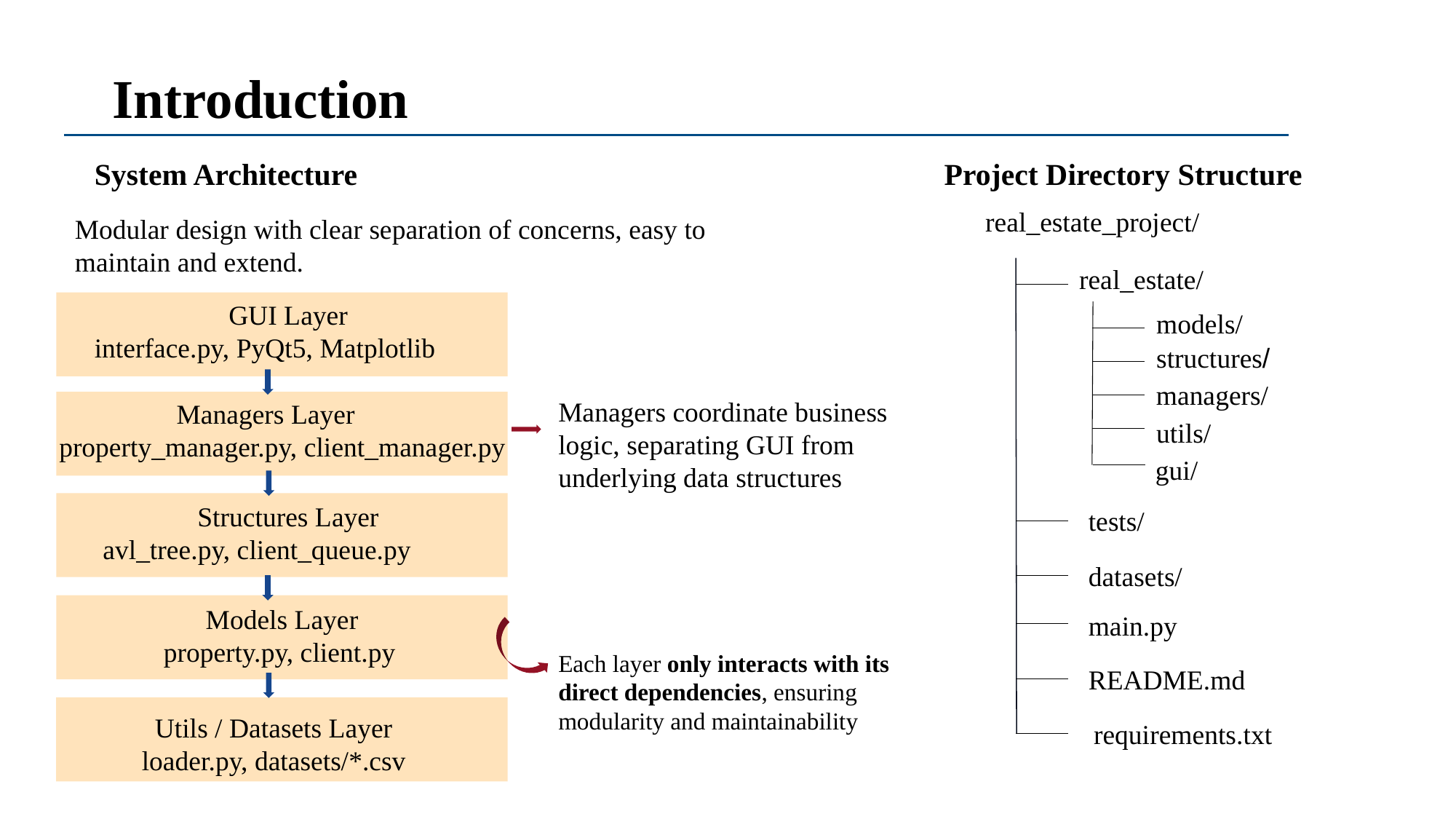

Introduction
System Architecture
Project Directory Structure
real_estate_project/
Modular design with clear separation of concerns, easy to maintain and extend.
real_estate/

GUI Layer
interface.py, PyQt5, Matplotlib
models/
structures/

managers/
Managers coordinate business logic, separating GUI from underlying data structures
                 Managers Layer
property_manager.py, client_manager.py

utils/

gui/

Structures Layer
avl_tree.py, client_queue.py
tests/
datasets/

Models Layer
property.py, client.py
main.py

Each layer only interacts with its direct dependencies, ensuring modularity and maintainability
README.md

Utils / Datasets Layer
loader.py, datasets/*.csv
requirements.txt